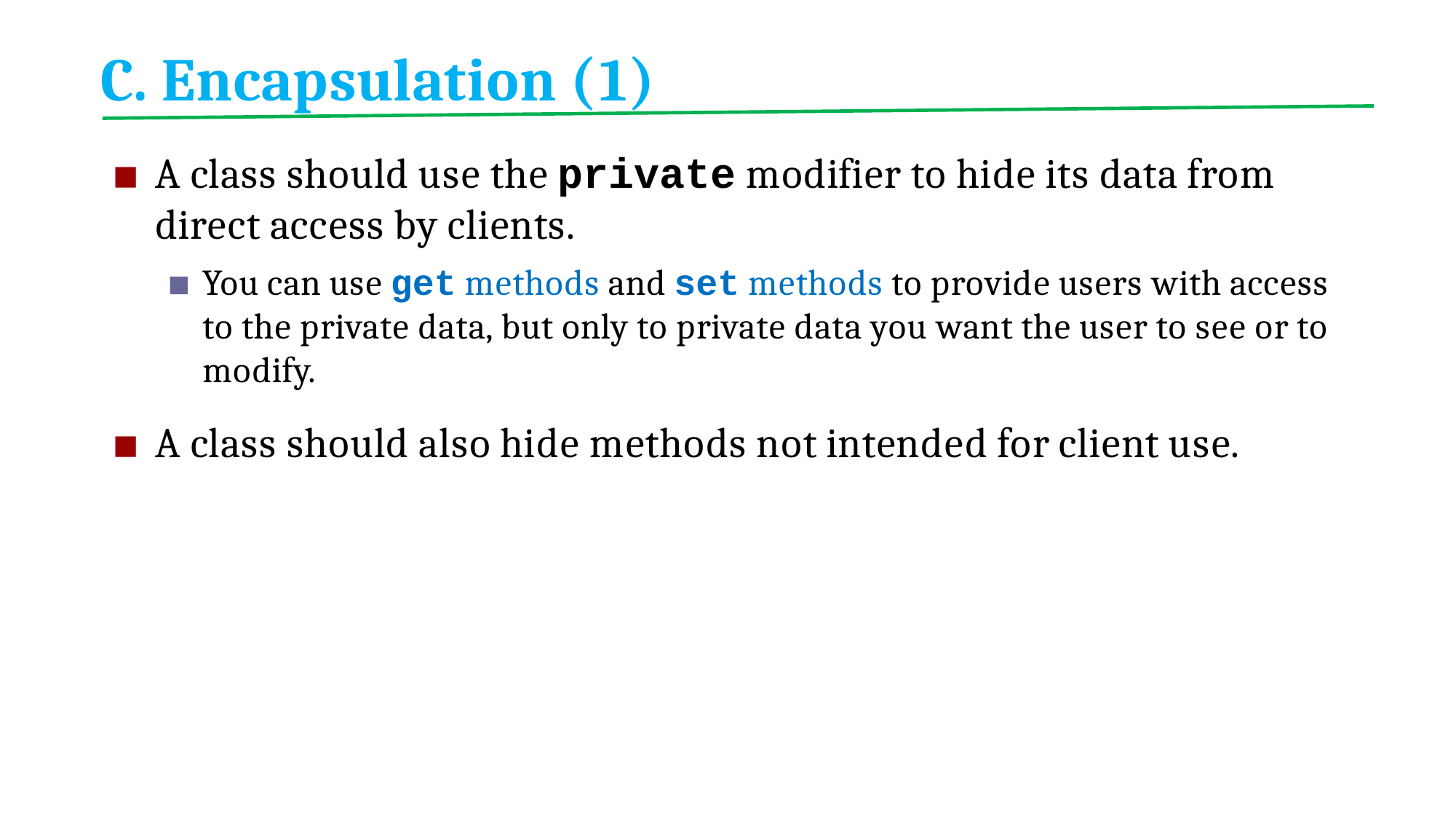

# C. Encapsulation (1)
A class should use the private modifier to hide its data from direct access by clients.
You can use get methods and set methods to provide users with access to the private data, but only to private data you want the user to see or to modify.
A class should also hide methods not intended for client use.